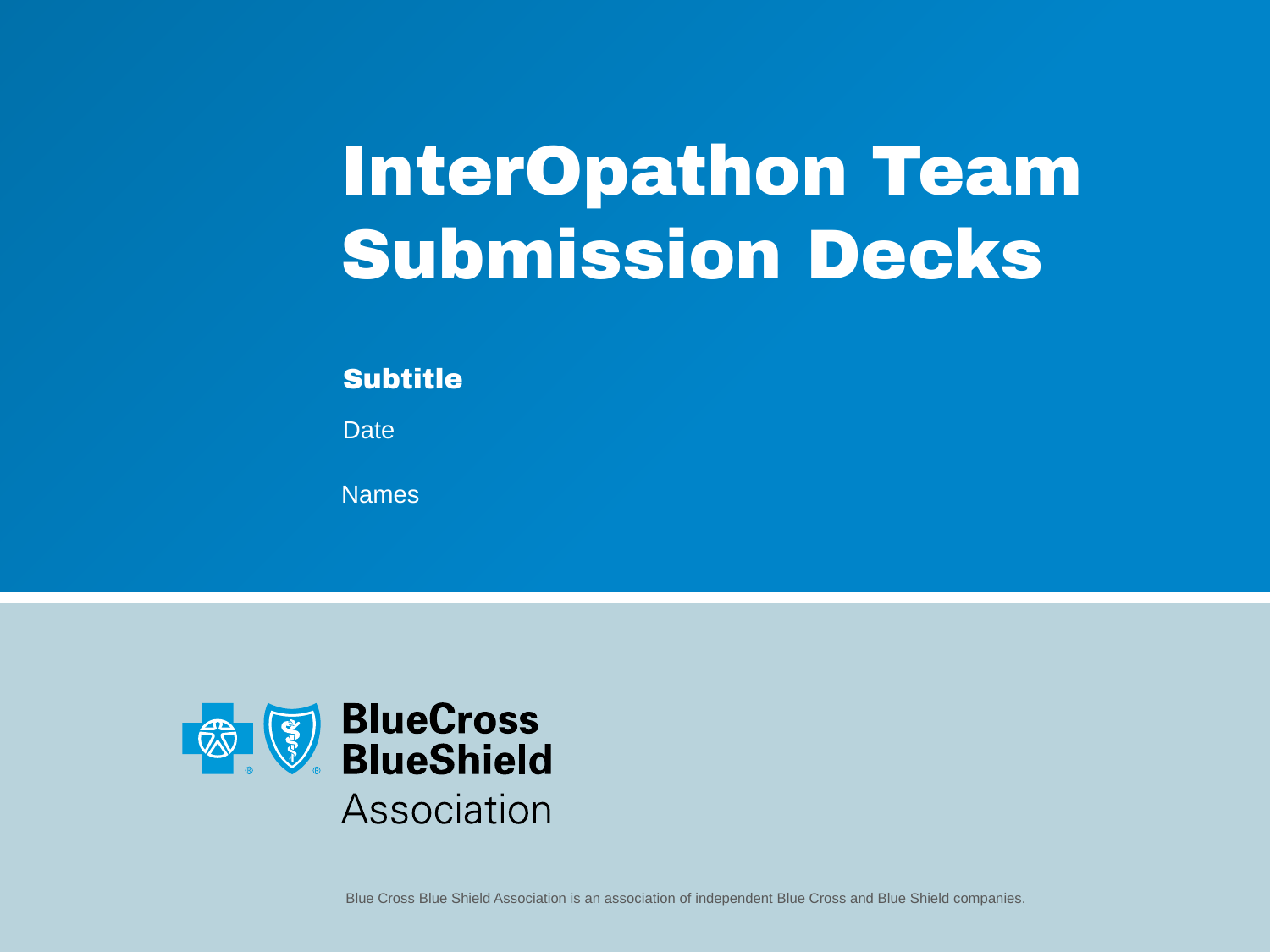

# InterOpathon Team Submission Decks
Subtitle
Date
Names